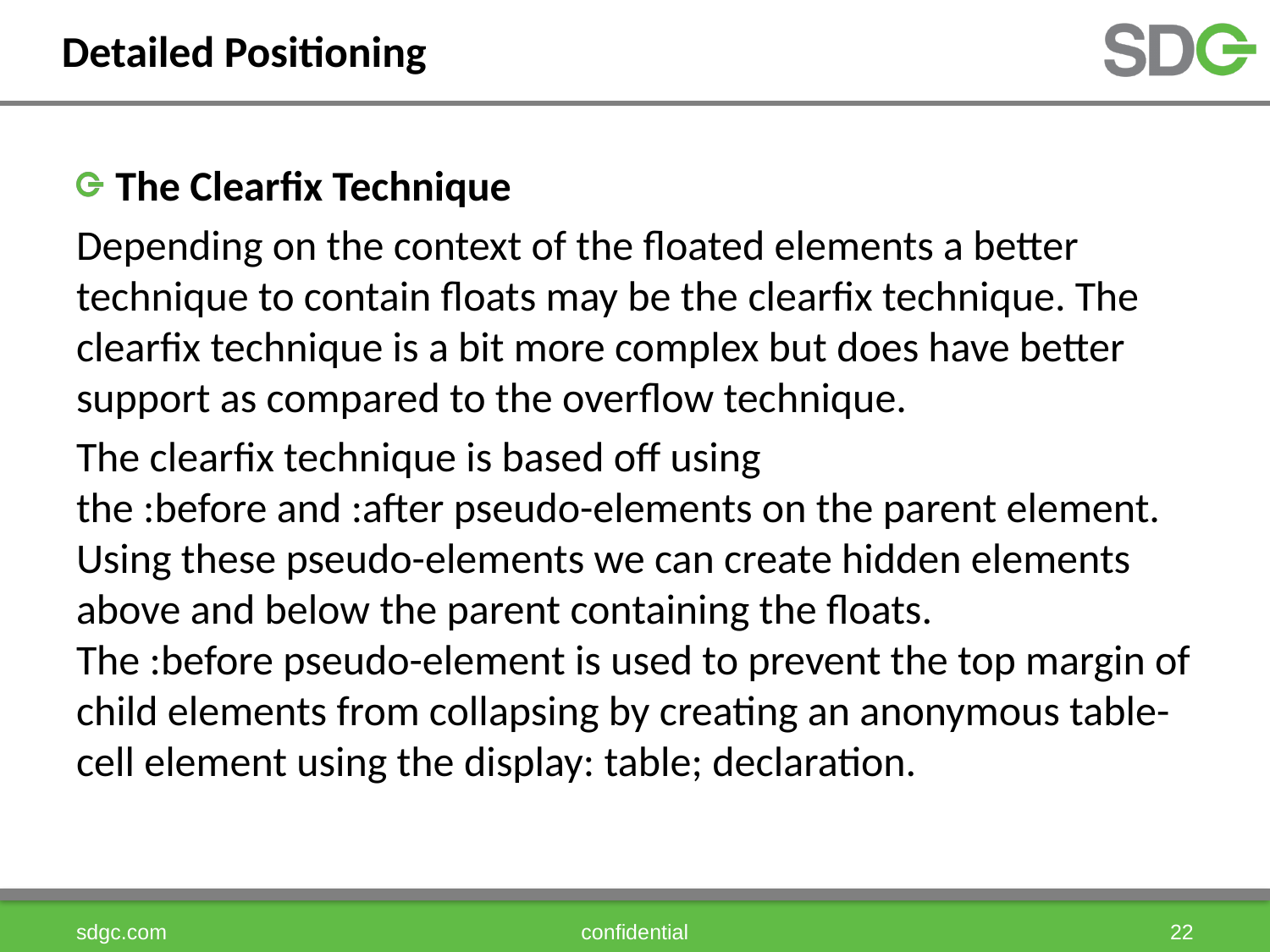

# Detailed Positioning
The Clearfix Technique
Depending on the context of the floated elements a better technique to contain floats may be the clearfix technique. The clearfix technique is a bit more complex but does have better support as compared to the overflow technique.
The clearfix technique is based off using the :before and :after pseudo-elements on the parent element. Using these pseudo-elements we can create hidden elements above and below the parent containing the floats. The :before pseudo-element is used to prevent the top margin of child elements from collapsing by creating an anonymous table-cell element using the display: table; declaration.
sdgc.com
confidential
22